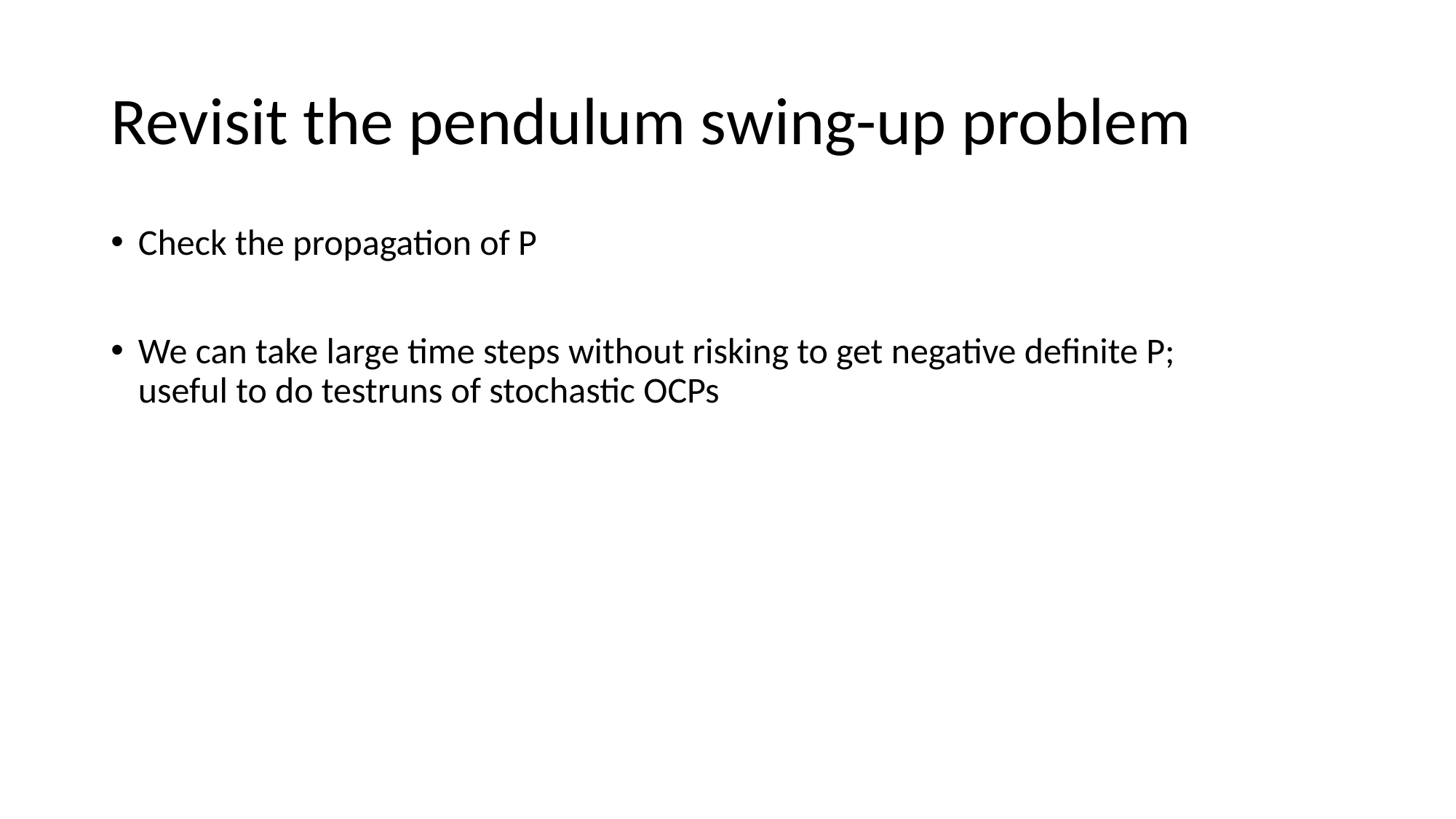

# Revisit the pendulum swing-up problem
Check the propagation of P

We can take large time steps without risking to get negative definite P;
useful to do testruns of stochastic OCPs